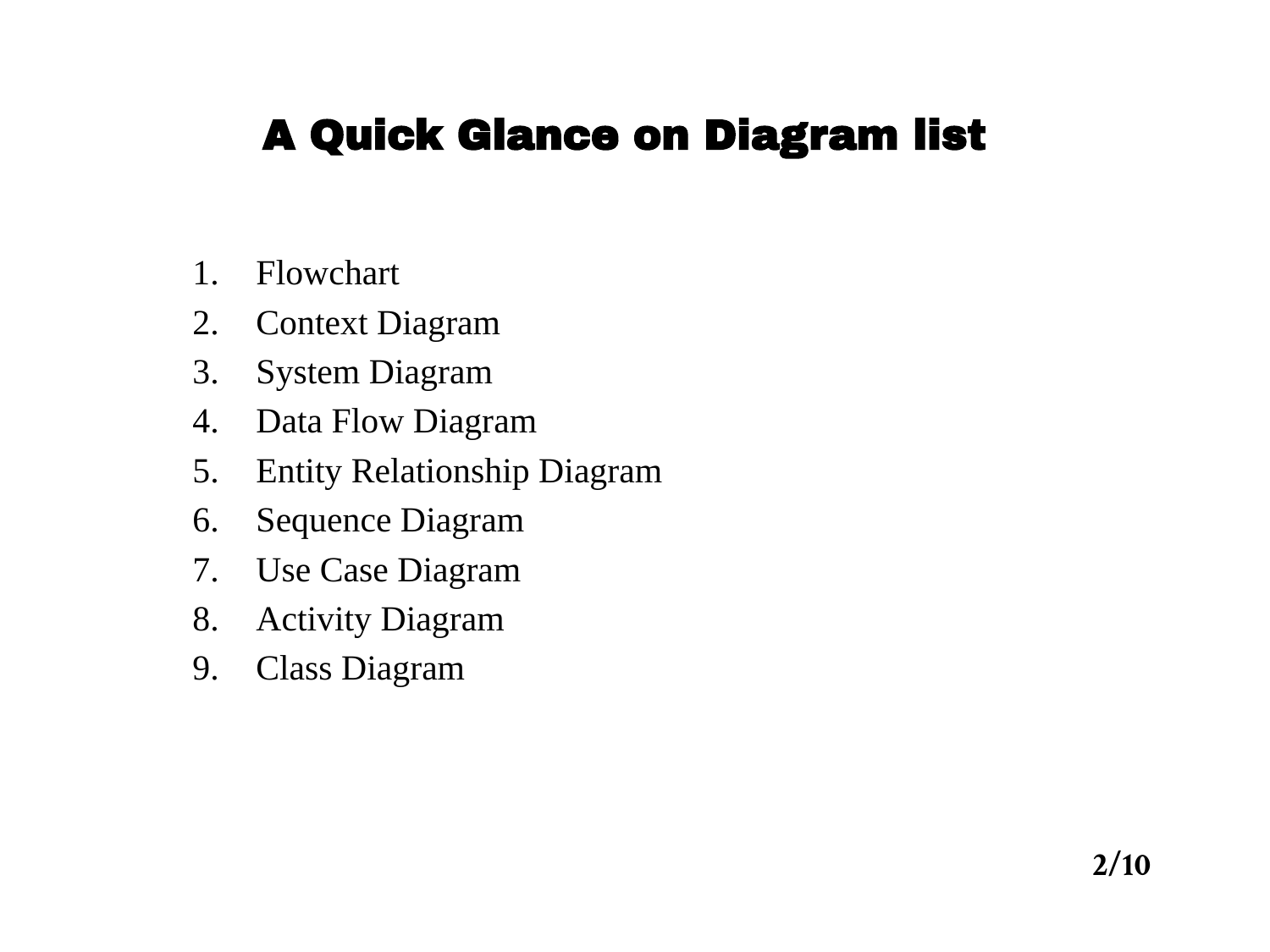

# A Quick Glance on Diagram list
Flowchart
Context Diagram
System Diagram
Data Flow Diagram
Entity Relationship Diagram
Sequence Diagram
Use Case Diagram
Activity Diagram
Class Diagram
2/10